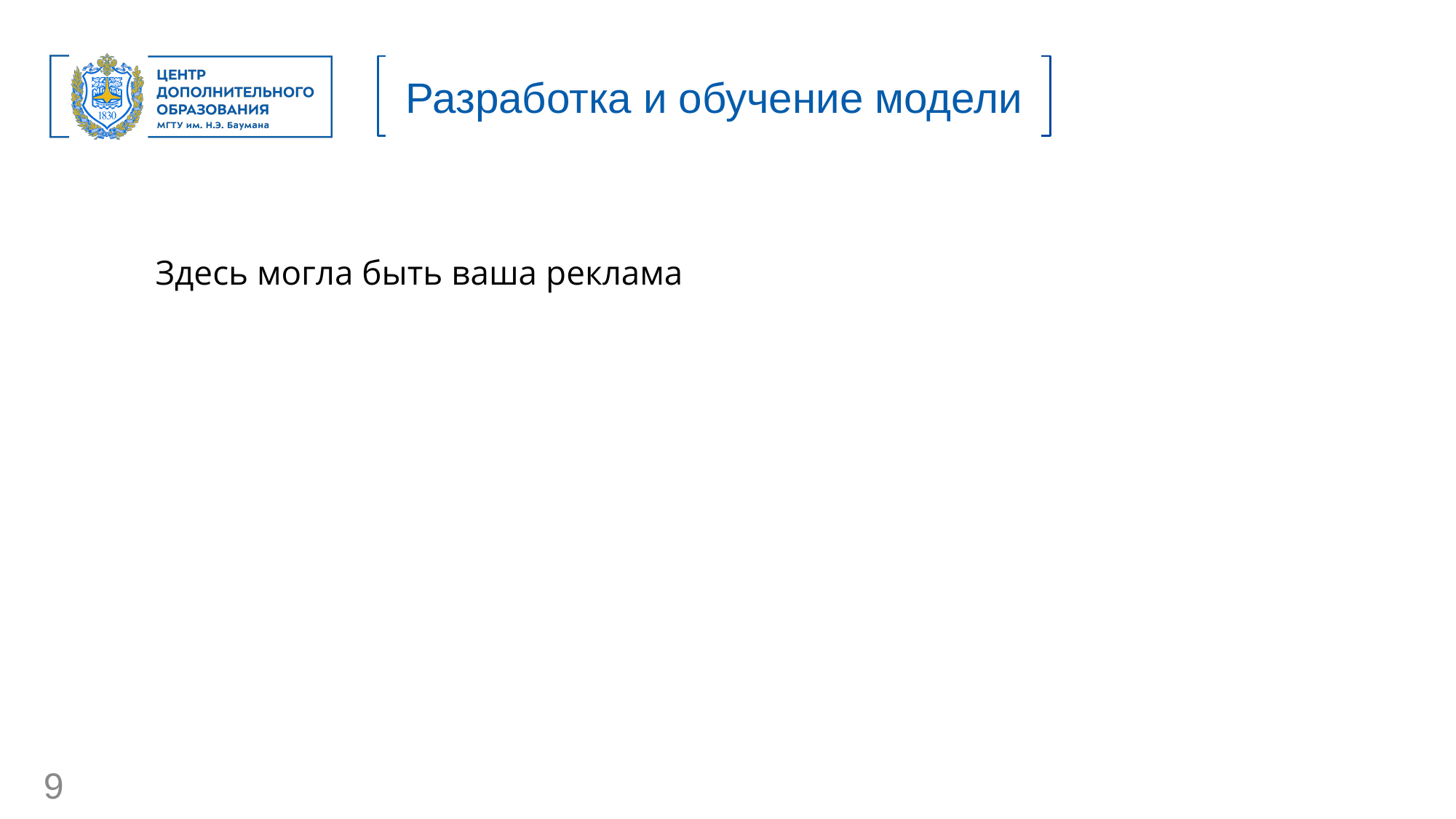

Разработка и обучение модели

Здесь могла быть ваша реклама
9